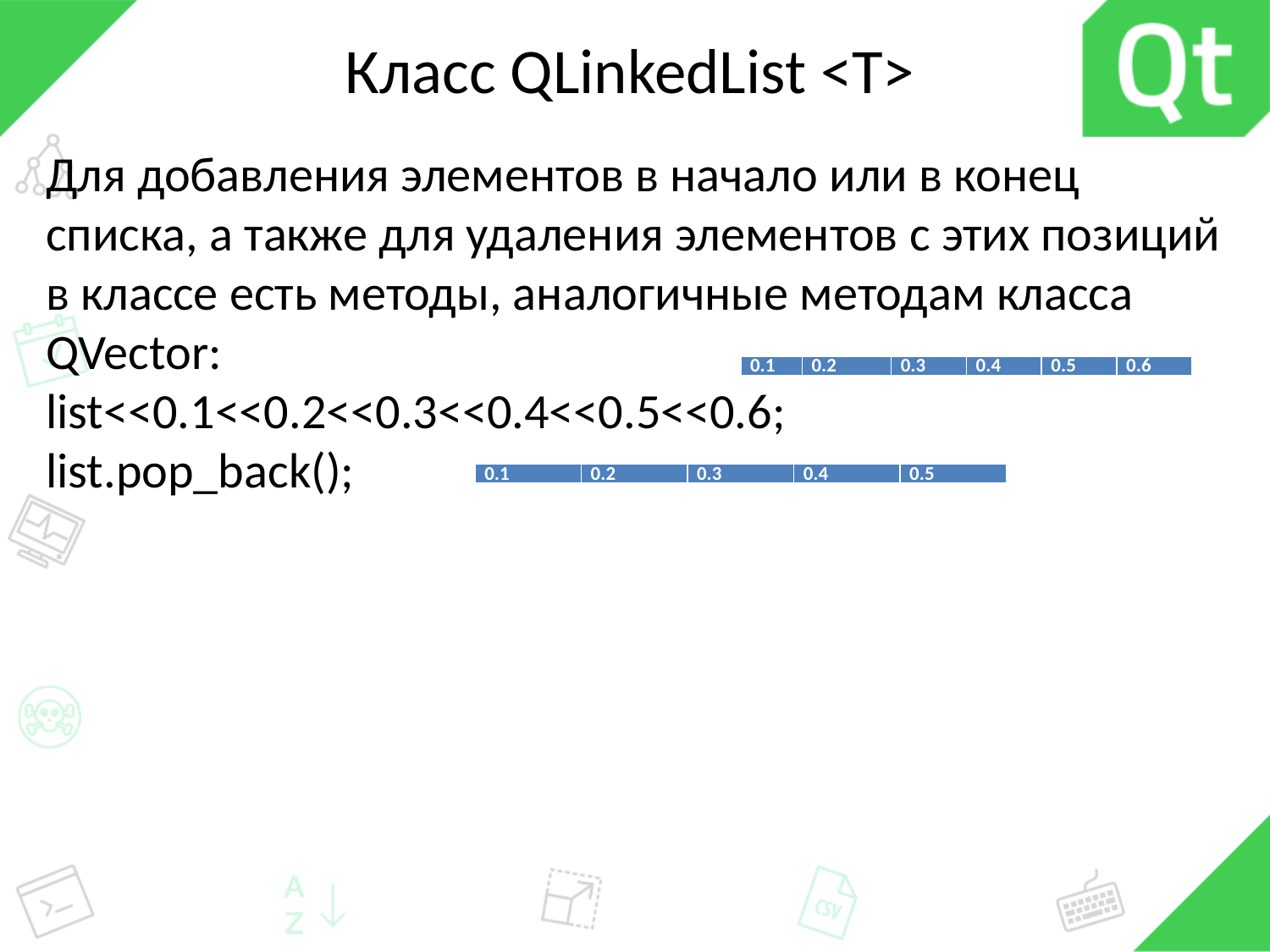

# Класс QLinkedList <T>
Для добавления элементов в начало или в конец списка, а также для удаления элементов с этих позиций в классе есть методы, аналогичные методам класса QVector:
list<<0.1<<0.2<<0.3<<0.4<<0.5<<0.6;
list.pop_back();
| 0.1 | 0.2 | 0.3 | 0.4 | 0.5 | 0.6 |
| --- | --- | --- | --- | --- | --- |
| 0.1 | 0.2 | 0.3 | 0.4 | 0.5 |
| --- | --- | --- | --- | --- |